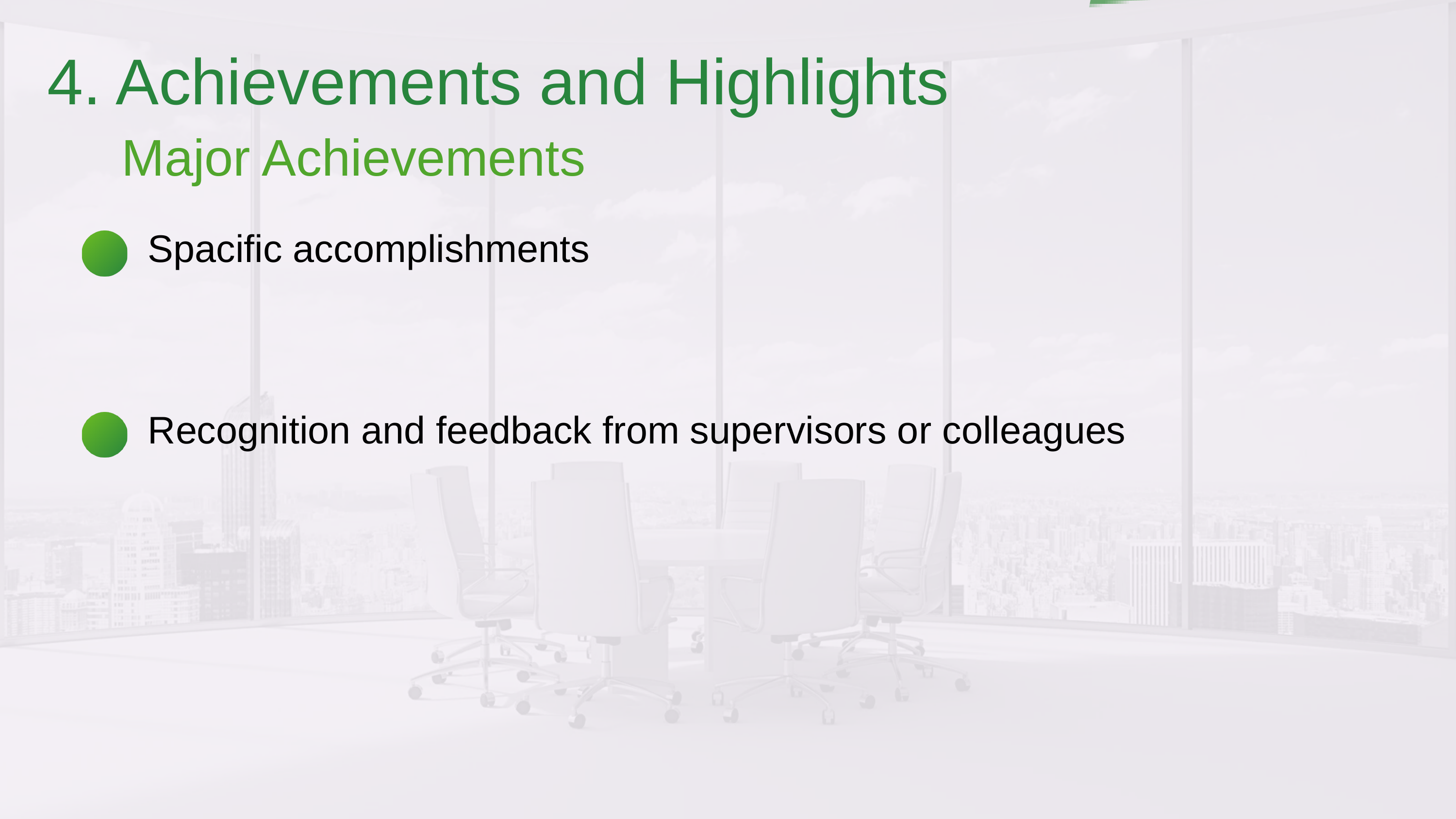

4. Achievements and Highlights
Major Achievements
Spacific accomplishments

Recognition and feedback from supervisors or colleagues